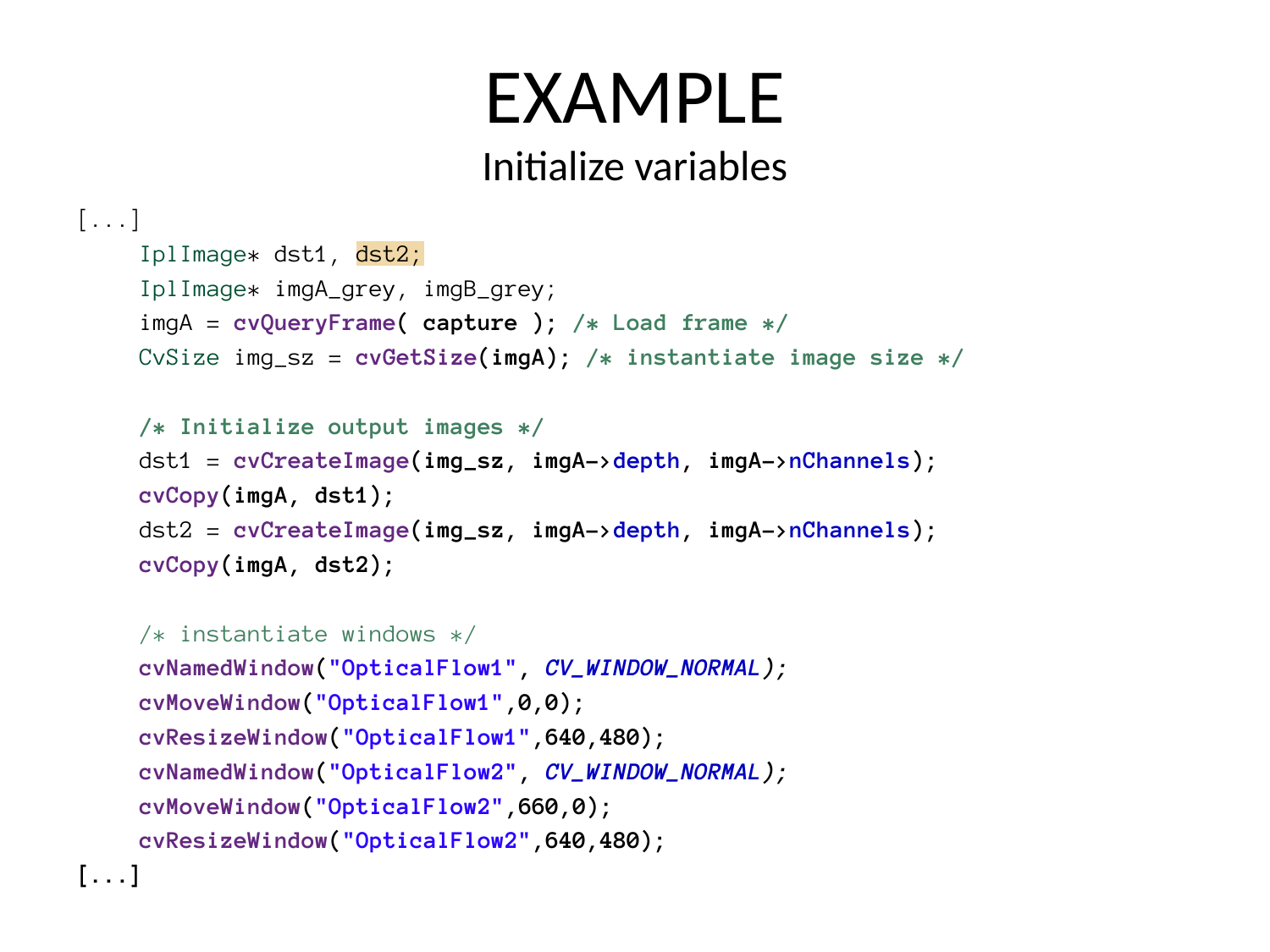

# EXAMPLE Initialize variables
[...]
IplImage* dst1, dst2;
IplImage* imgA_grey, imgB_grey;
imgA = cvQueryFrame( capture ); /* Load frame */
CvSize img_sz = cvGetSize(imgA); /* instantiate image size */

/* Initialize output images */
dst1 = cvCreateImage(img_sz, imgA->depth, imgA->nChannels);
cvCopy(imgA, dst1);
dst2 = cvCreateImage(img_sz, imgA->depth, imgA->nChannels);
cvCopy(imgA, dst2);

/* instantiate windows */
cvNamedWindow("OpticalFlow1", CV_WINDOW_NORMAL);
cvMoveWindow("OpticalFlow1",0,0);
cvResizeWindow("OpticalFlow1",640,480);
cvNamedWindow("OpticalFlow2", CV_WINDOW_NORMAL);
cvMoveWindow("OpticalFlow2",660,0);
cvResizeWindow("OpticalFlow2",640,480);
[...]